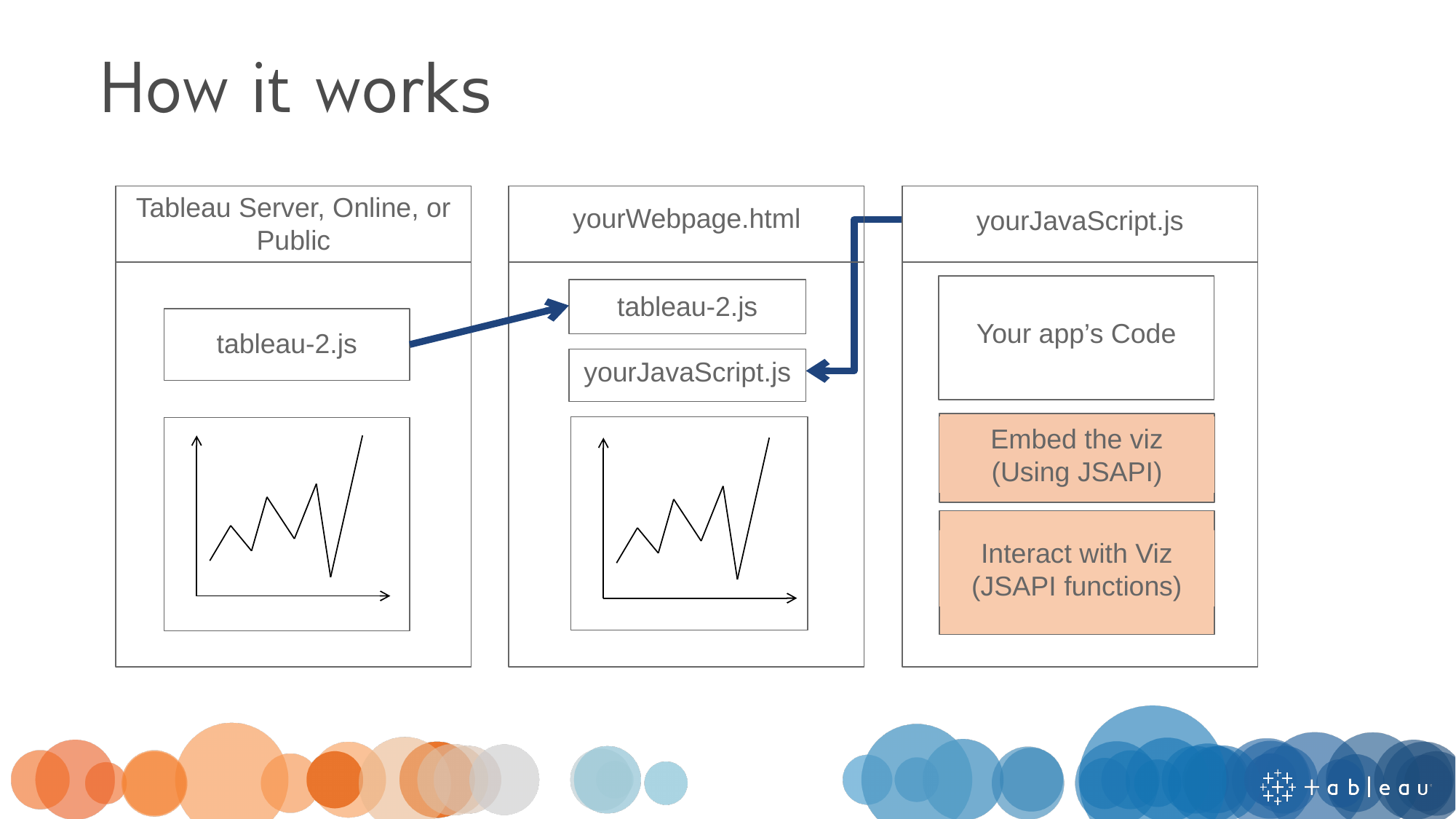

# How it works
Tableau Server, Online, or Public

yourWebpage.html

yourJavaScript.js

Your app’s Code

tableau-2.js

tableau-2.js

yourJavaScript.js

Embed the viz
(Using JSAPI)

Interact with Viz
(JSAPI functions)